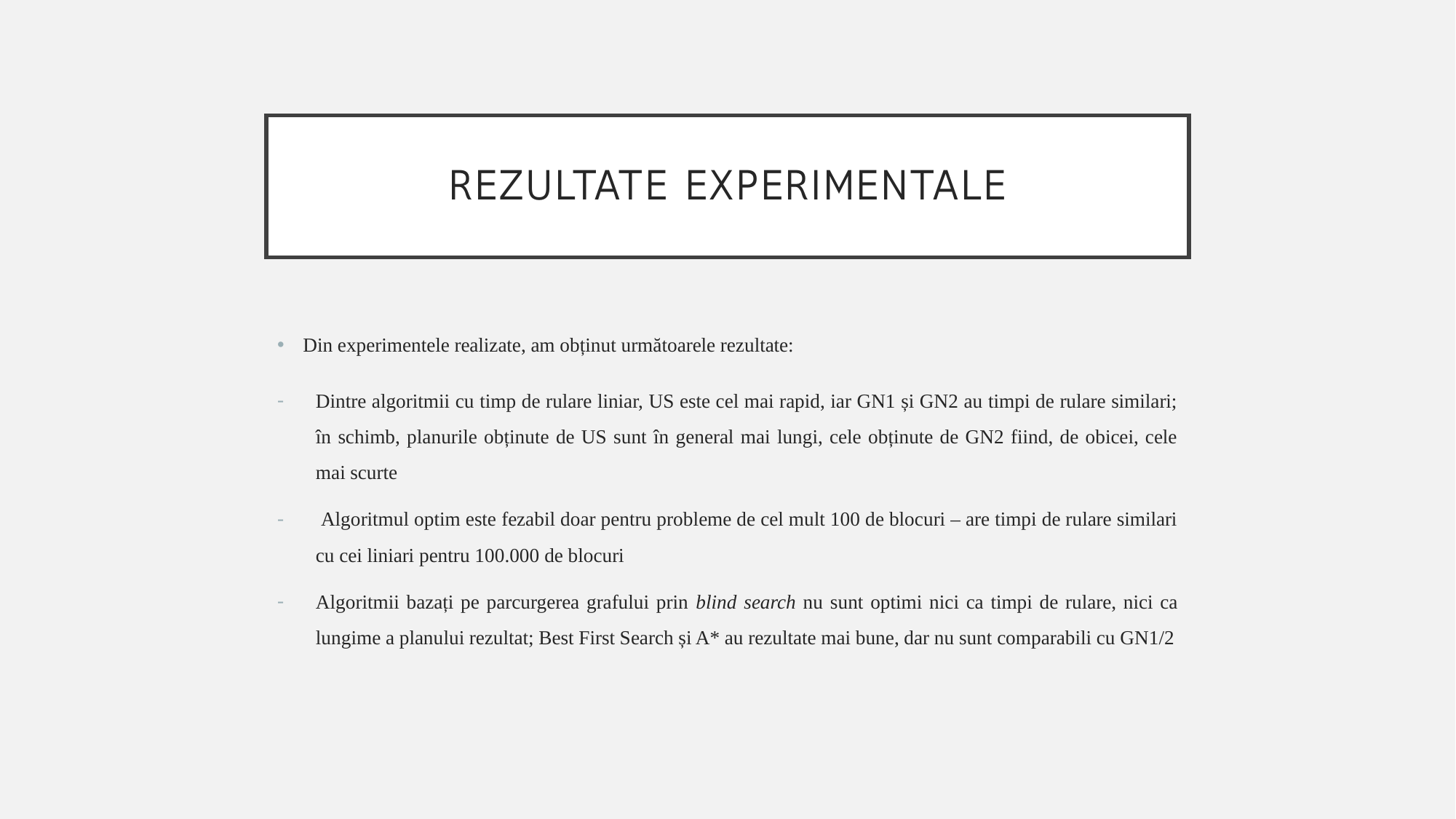

# REZultate experimentale
Din experimentele realizate, am obținut următoarele rezultate:
Dintre algoritmii cu timp de rulare liniar, US este cel mai rapid, iar GN1 și GN2 au timpi de rulare similari; în schimb, planurile obținute de US sunt în general mai lungi, cele obținute de GN2 fiind, de obicei, cele mai scurte
 Algoritmul optim este fezabil doar pentru probleme de cel mult 100 de blocuri – are timpi de rulare similari cu cei liniari pentru 100.000 de blocuri
Algoritmii bazați pe parcurgerea grafului prin blind search nu sunt optimi nici ca timpi de rulare, nici ca lungime a planului rezultat; Best First Search și A* au rezultate mai bune, dar nu sunt comparabili cu GN1/2